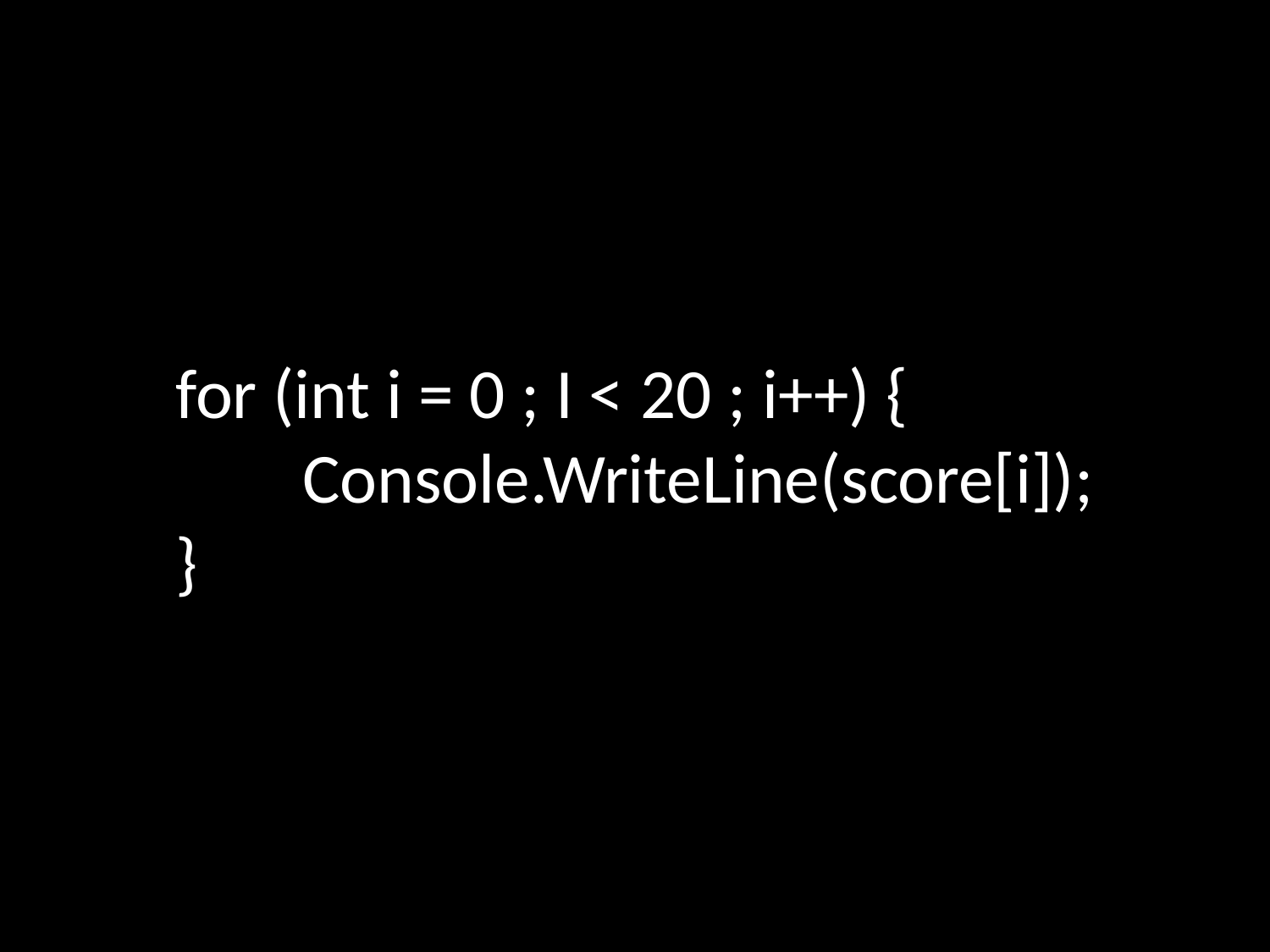

for (int i = 0 ; I < 20 ; i++) {
	Console.WriteLine(score[i]);
}